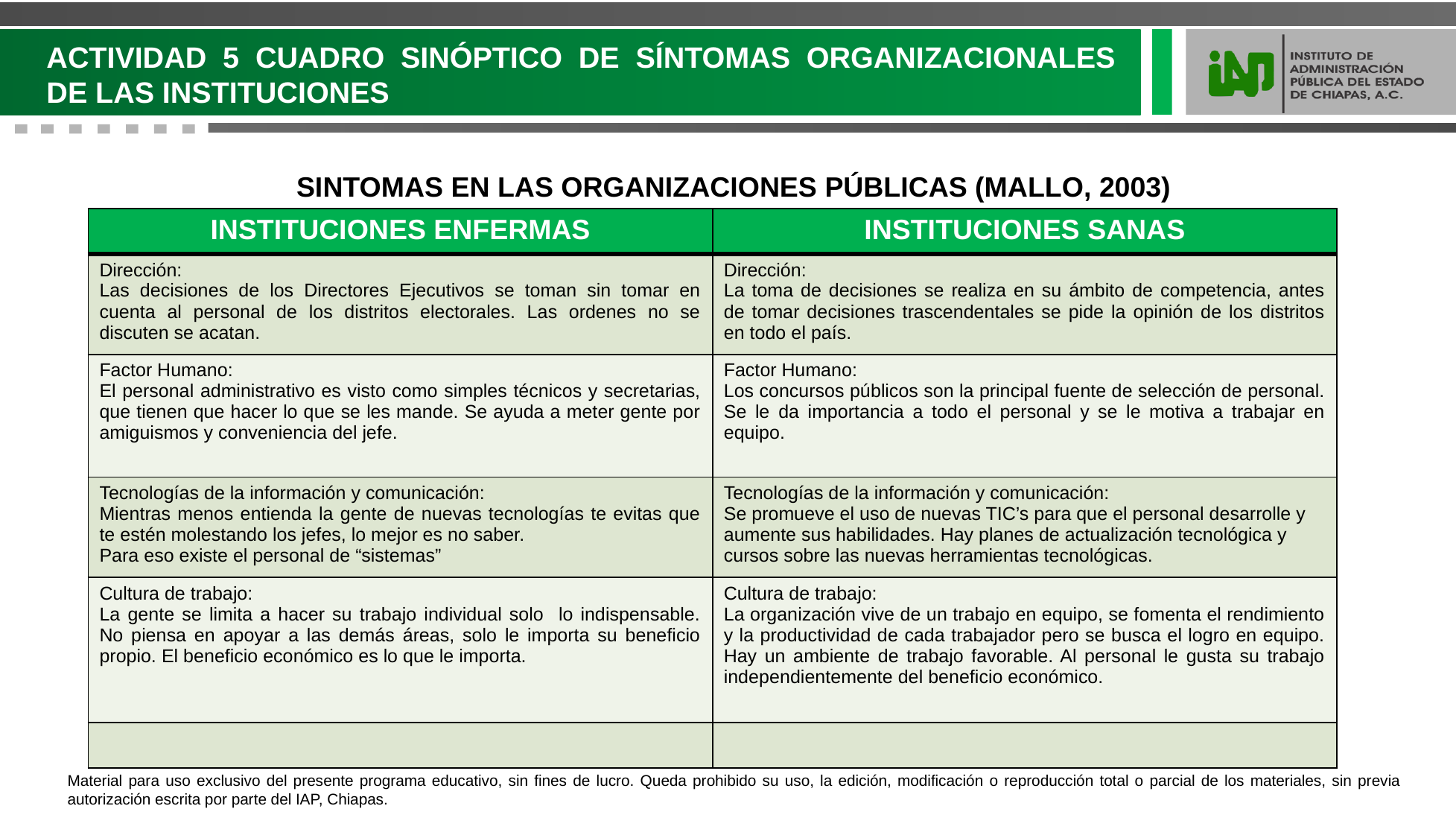

ACTIVIDAD 5 CUADRO SINÓPTICO DE SÍNTOMAS ORGANIZACIONALES DE LAS INSTITUCIONES
SINTOMAS EN LAS ORGANIZACIONES PÚBLICAS (MALLO, 2003)
| INSTITUCIONES ENFERMAS | INSTITUCIONES SANAS |
| --- | --- |
| Dirección: Las decisiones de los Directores Ejecutivos se toman sin tomar en cuenta al personal de los distritos electorales. Las ordenes no se discuten se acatan. | Dirección: La toma de decisiones se realiza en su ámbito de competencia, antes de tomar decisiones trascendentales se pide la opinión de los distritos en todo el país. |
| Factor Humano: El personal administrativo es visto como simples técnicos y secretarias, que tienen que hacer lo que se les mande. Se ayuda a meter gente por amiguismos y conveniencia del jefe. | Factor Humano: Los concursos públicos son la principal fuente de selección de personal. Se le da importancia a todo el personal y se le motiva a trabajar en equipo. |
| Tecnologías de la información y comunicación: Mientras menos entienda la gente de nuevas tecnologías te evitas que te estén molestando los jefes, lo mejor es no saber. Para eso existe el personal de “sistemas” | Tecnologías de la información y comunicación: Se promueve el uso de nuevas TIC’s para que el personal desarrolle y aumente sus habilidades. Hay planes de actualización tecnológica y cursos sobre las nuevas herramientas tecnológicas. |
| Cultura de trabajo: La gente se limita a hacer su trabajo individual solo lo indispensable. No piensa en apoyar a las demás áreas, solo le importa su beneficio propio. El beneficio económico es lo que le importa. | Cultura de trabajo: La organización vive de un trabajo en equipo, se fomenta el rendimiento y la productividad de cada trabajador pero se busca el logro en equipo. Hay un ambiente de trabajo favorable. Al personal le gusta su trabajo independientemente del beneficio económico. |
|  |  |
Material para uso exclusivo del presente programa educativo, sin fines de lucro. Queda prohibido su uso, la edición, modificación o reproducción total o parcial de los materiales, sin previa autorización escrita por parte del IAP, Chiapas.